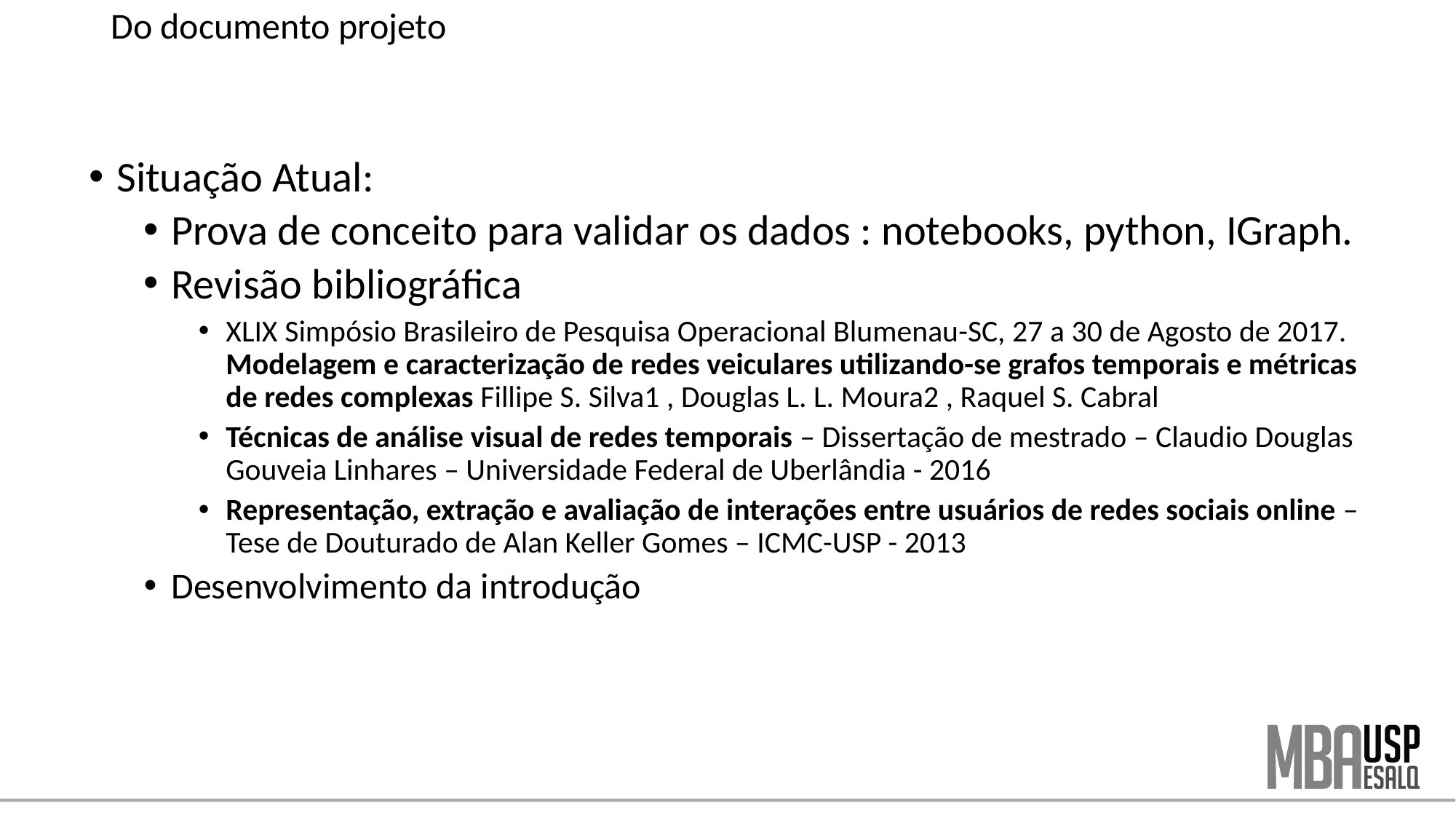

# Do documento projeto
Situação Atual:
Prova de conceito para validar os dados : notebooks, python, IGraph.
Revisão bibliográfica
XLIX Simpósio Brasileiro de Pesquisa Operacional Blumenau-SC, 27 a 30 de Agosto de 2017. Modelagem e caracterização de redes veiculares utilizando-se grafos temporais e métricas de redes complexas Fillipe S. Silva1 , Douglas L. L. Moura2 , Raquel S. Cabral
Técnicas de análise visual de redes temporais – Dissertação de mestrado – Claudio Douglas Gouveia Linhares – Universidade Federal de Uberlândia - 2016
Representação, extração e avaliação de interações entre usuários de redes sociais online – Tese de Douturado de Alan Keller Gomes – ICMC-USP - 2013
Desenvolvimento da introdução